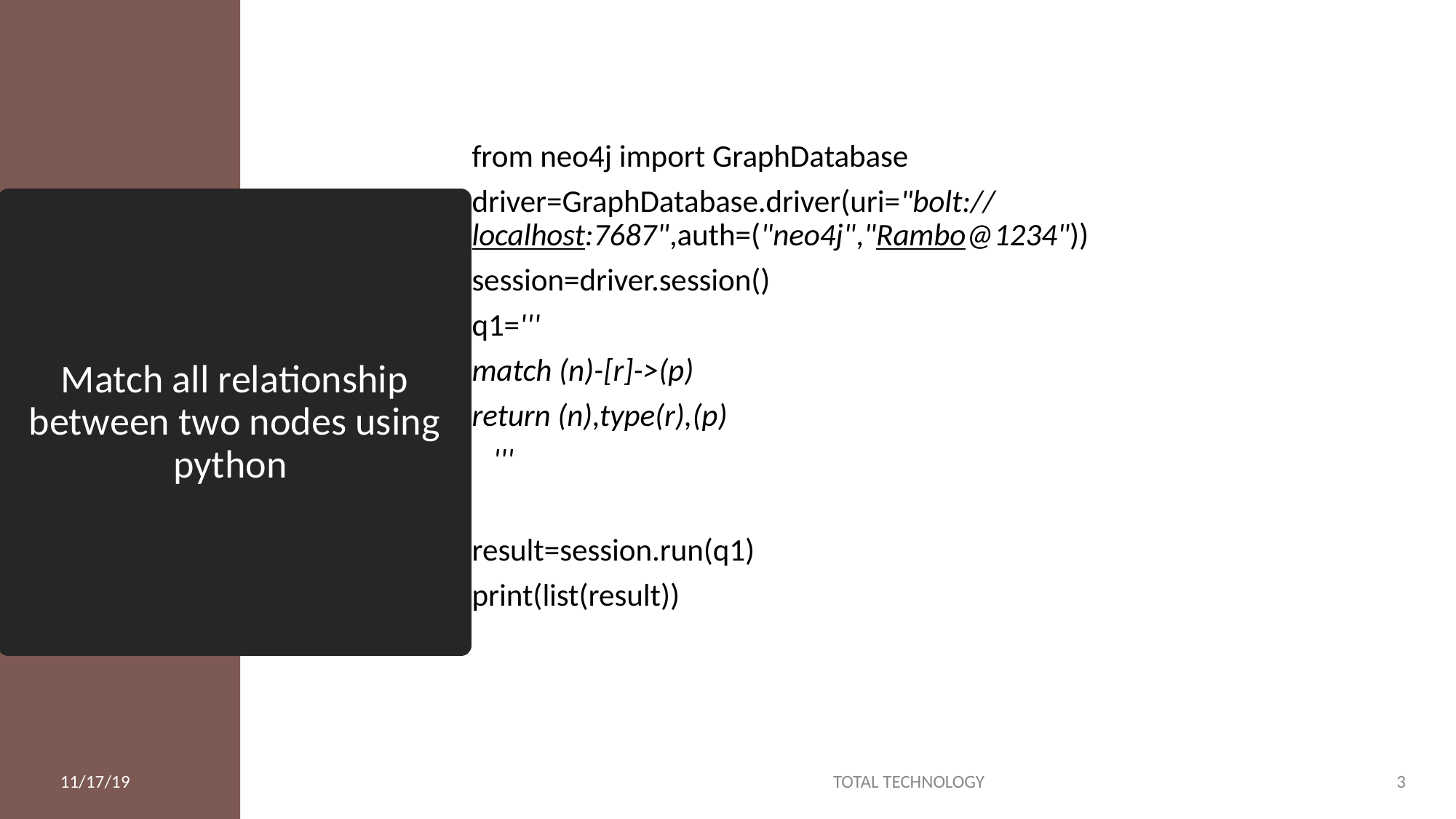

from neo4j import GraphDatabase
driver=GraphDatabase.driver(uri="bolt://localhost:7687",auth=("neo4j","Rambo@1234"))
session=driver.session()
q1='''
match (n)-[r]->(p)
return (n),type(r),(p)
   '''

result=session.run(q1)
print(list(result))

# Match all relationship between two nodes using python
11/17/19
TOTAL TECHNOLOGY
3